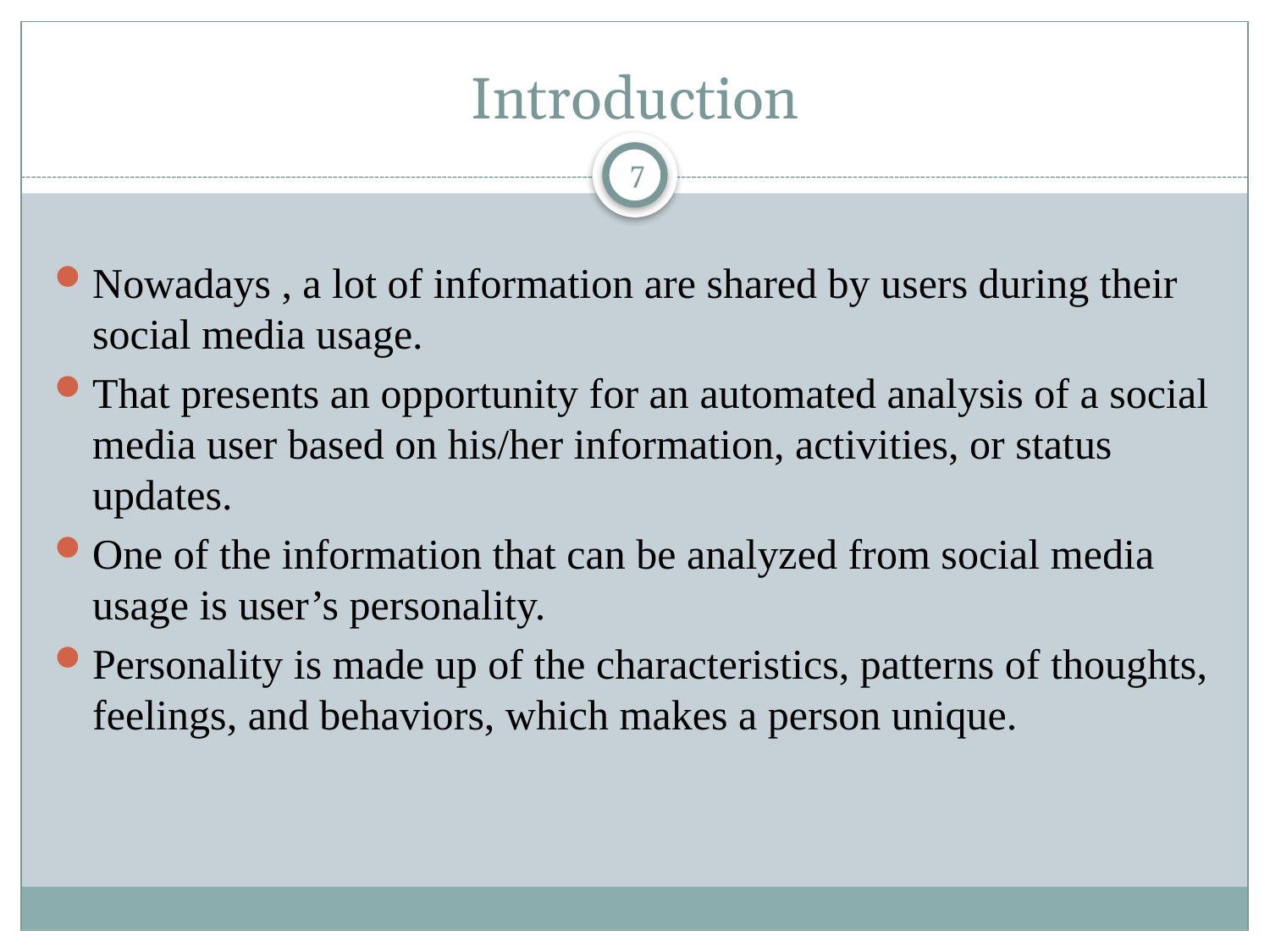

# Introduction
7

Nowadays , a lot of information are shared by users during their social media usage.
That presents an opportunity for an automated analysis of a social media user based on his/her information, activities, or status updates.
One of the information that can be analyzed from social media usage is user’s personality.
Personality is made up of the characteristics, patterns of thoughts, feelings, and behaviors, which makes a person unique.